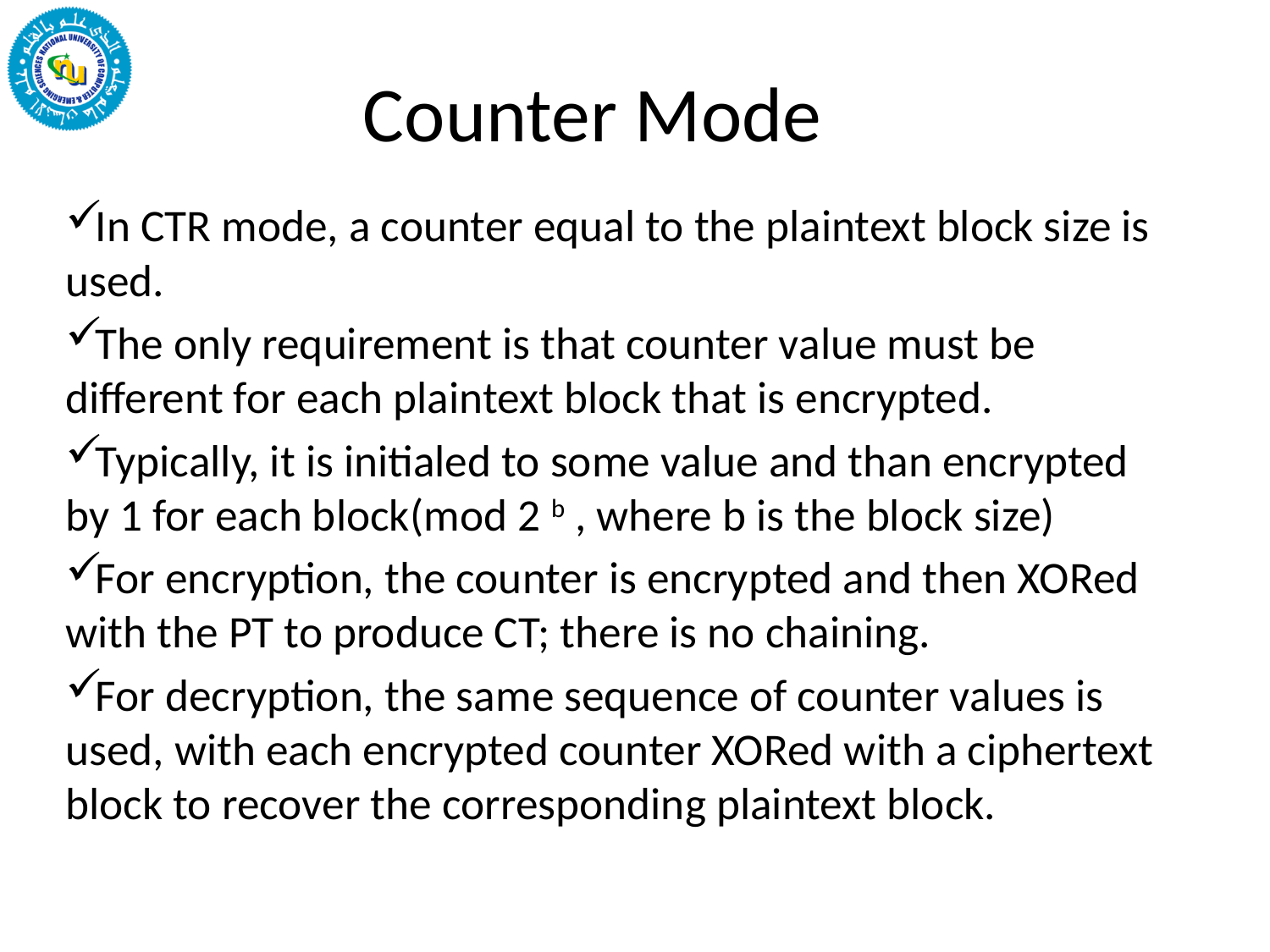

# Counter Mode
In CTR mode, a counter equal to the plaintext block size is used.
The only requirement is that counter value must be different for each plaintext block that is encrypted.
Typically, it is initialed to some value and than encrypted by 1 for each block(mod 2 b , where b is the block size)
For encryption, the counter is encrypted and then XORed with the PT to produce CT; there is no chaining.
For decryption, the same sequence of counter values is used, with each encrypted counter XORed with a ciphertext block to recover the corresponding plaintext block.